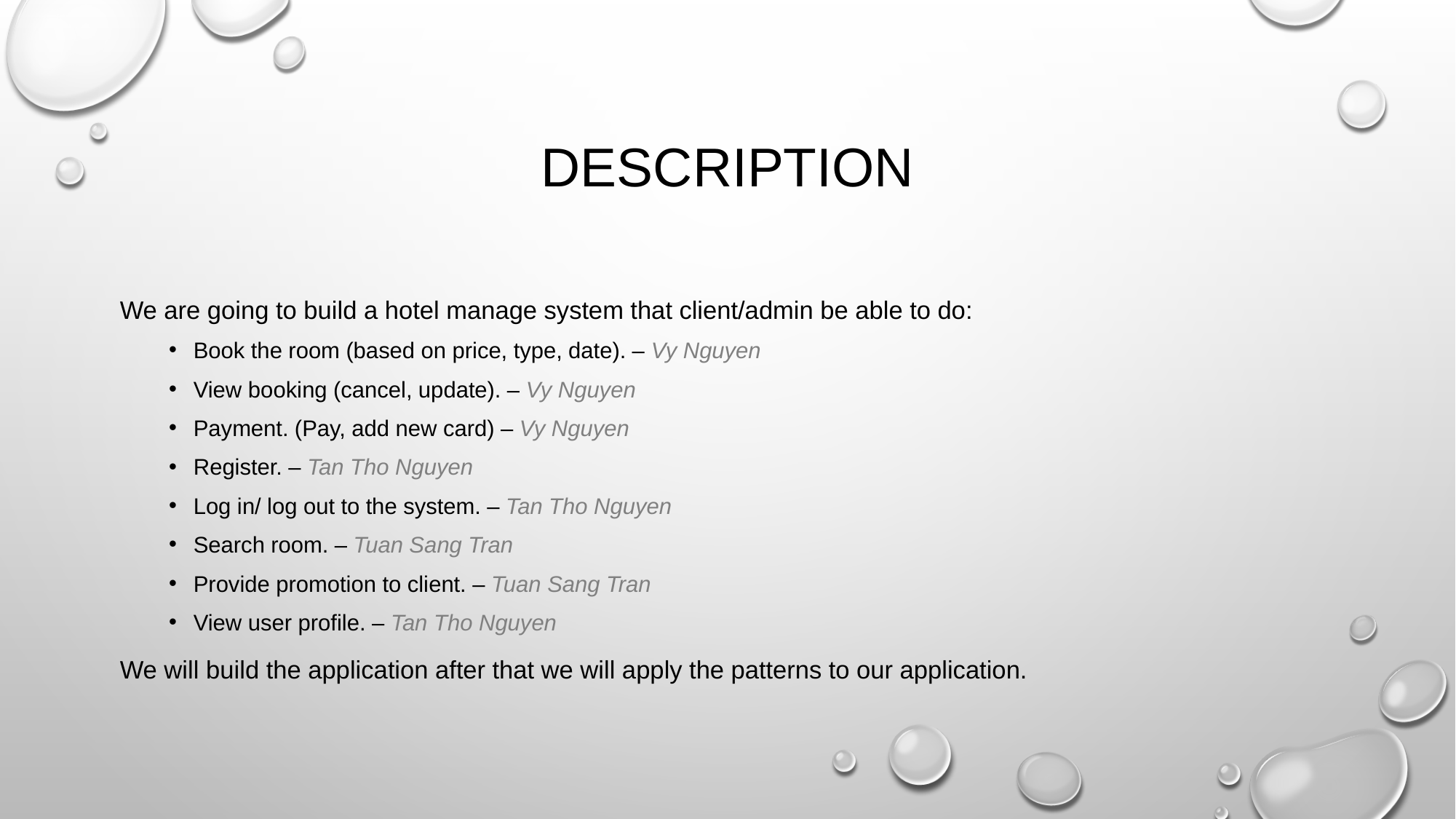

# description
We are going to build a hotel manage system that client/admin be able to do:
Book the room (based on price, type, date). – Vy Nguyen
View booking (cancel, update). – Vy Nguyen
Payment. (Pay, add new card) – Vy Nguyen
Register. – Tan Tho Nguyen
Log in/ log out to the system. – Tan Tho Nguyen
Search room. – Tuan Sang Tran
Provide promotion to client. – Tuan Sang Tran
View user profile. – Tan Tho Nguyen
We will build the application after that we will apply the patterns to our application.